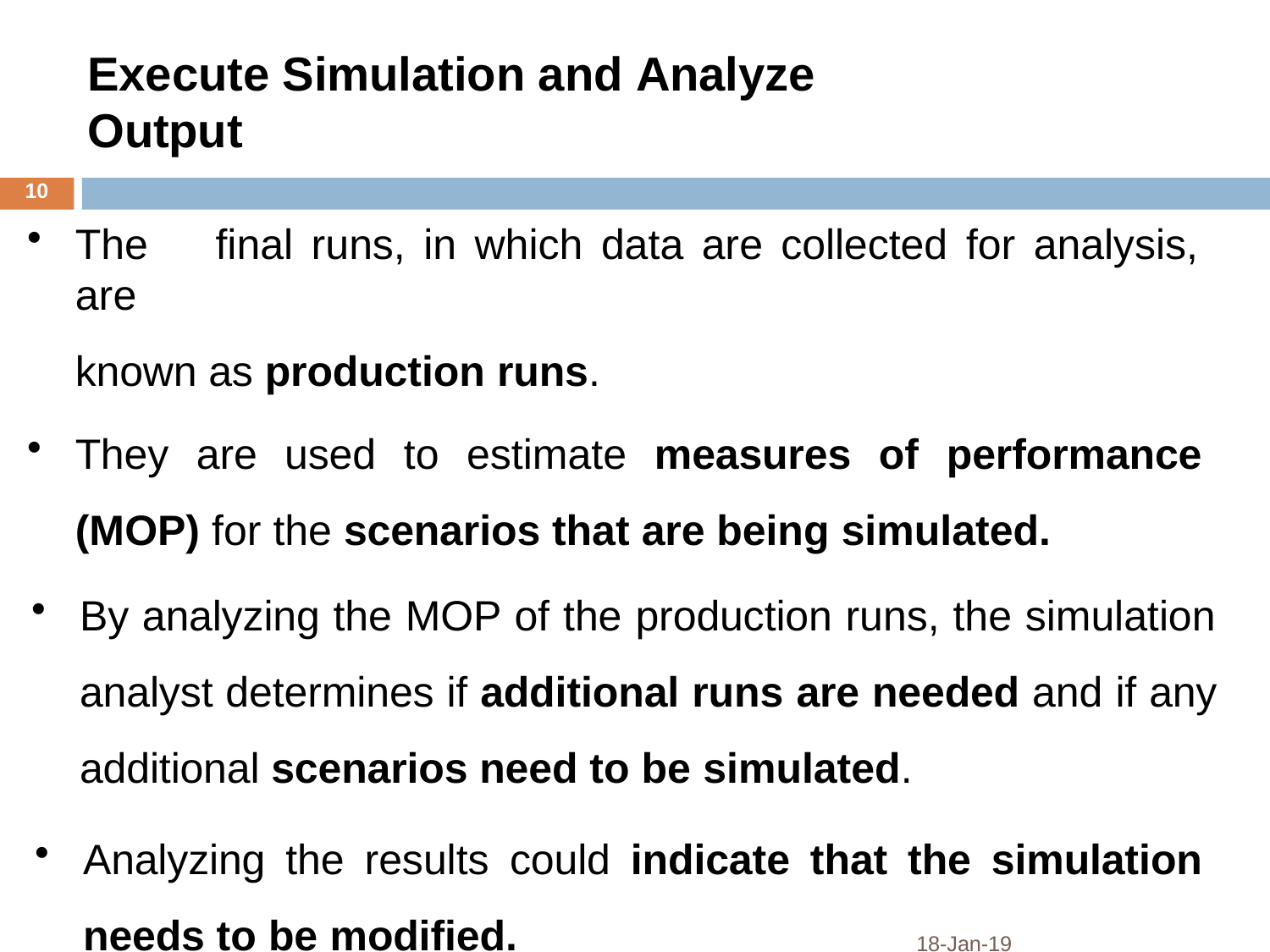

# Execute Simulation and Analyze Output
10
The	final	runs,	in	which	data	are	collected	for	analysis,	are
known as production runs.
They are used to estimate measures of performance  (MOP) for the scenarios that are being simulated.
By analyzing the MOP of the production runs, the simulation  analyst determines if additional runs are needed and if any  additional scenarios need to be simulated.
Analyzing the results could indicate that the simulation  needs to be modified.	18-Jan-19